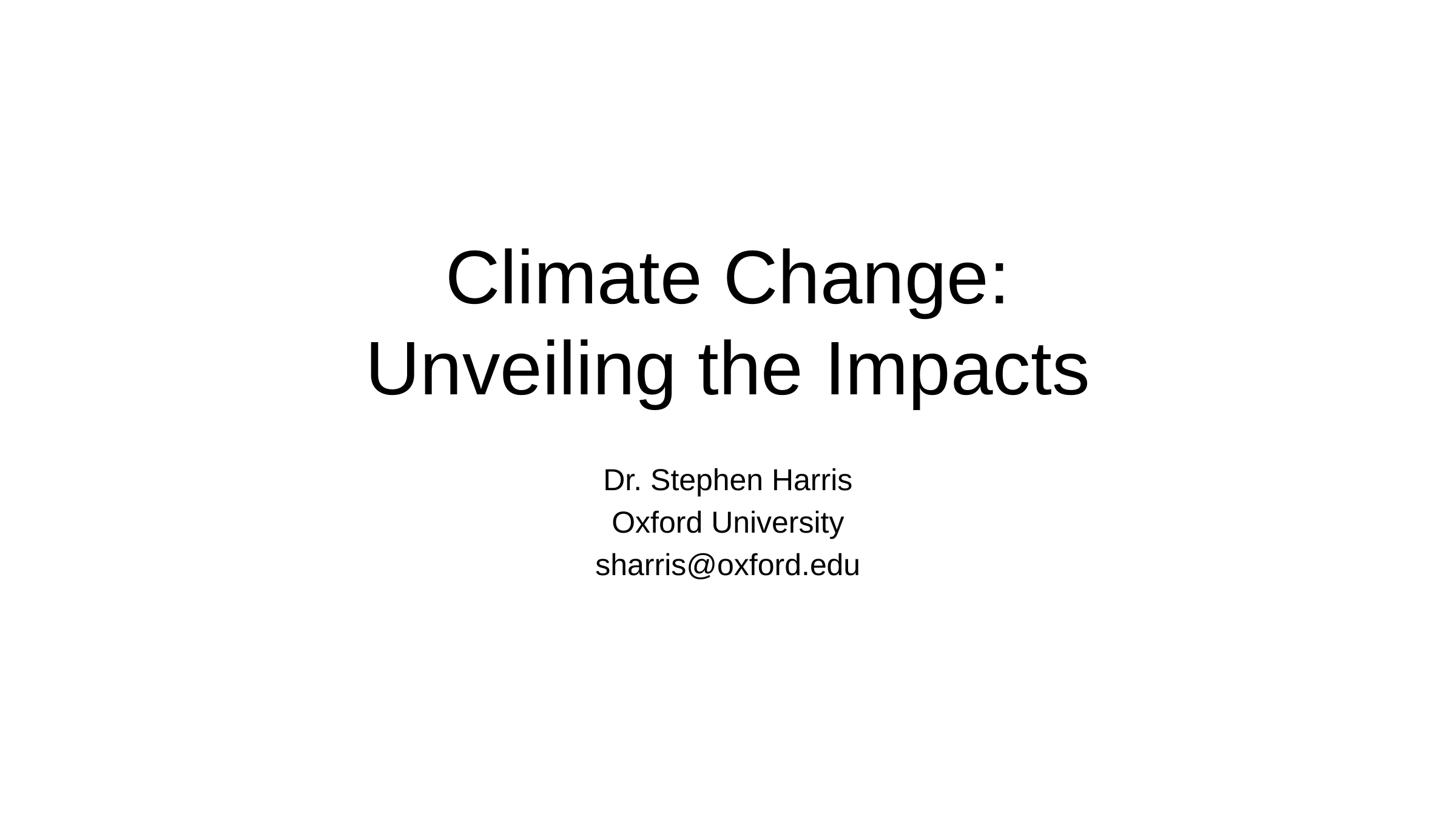

# Climate Change: Unveiling the Impacts
Dr. Stephen Harris
Oxford University
sharris@oxford.edu